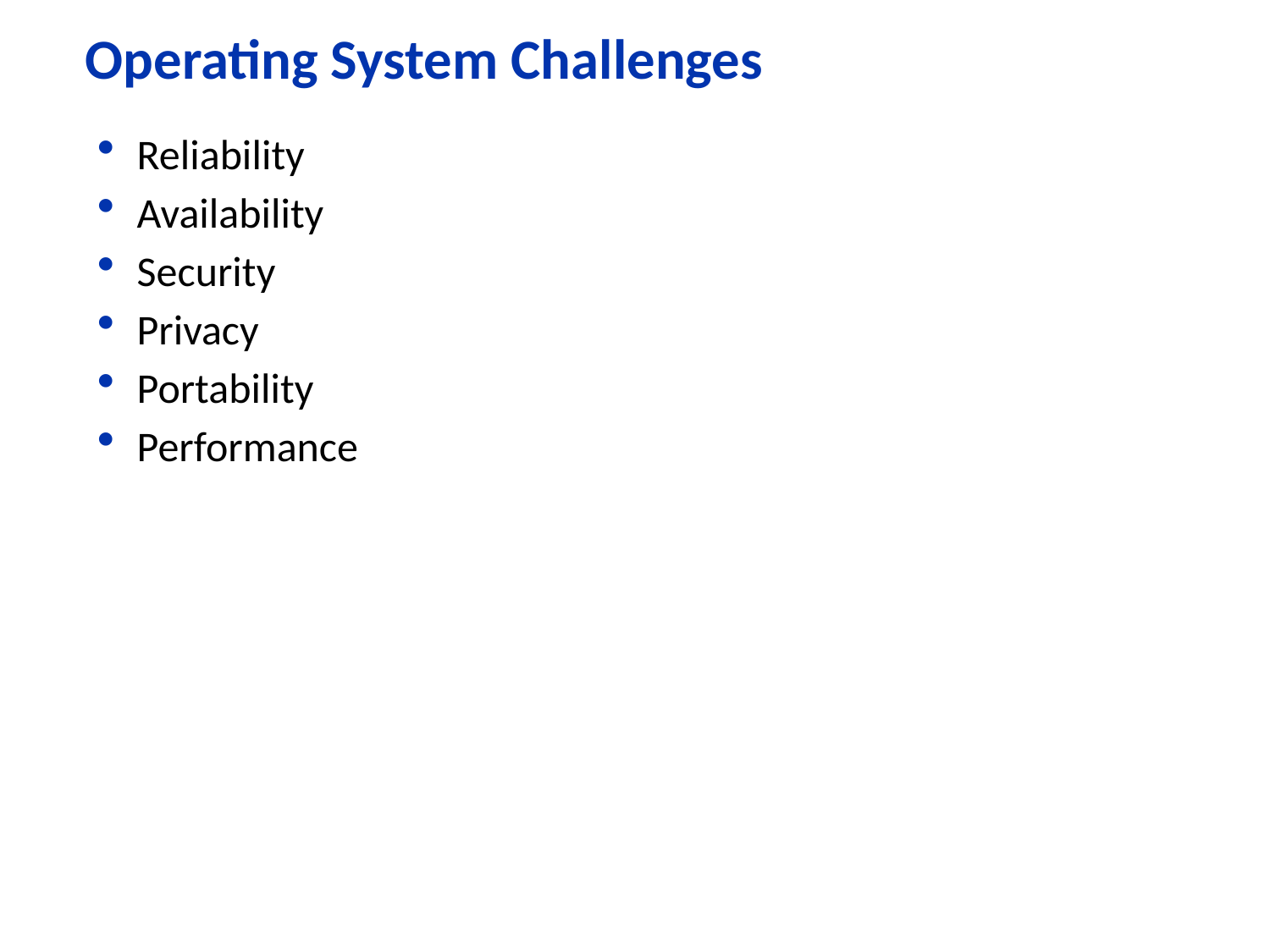

# Operating System Challenges
Reliability
Availability
Security
Privacy
Portability
Performance